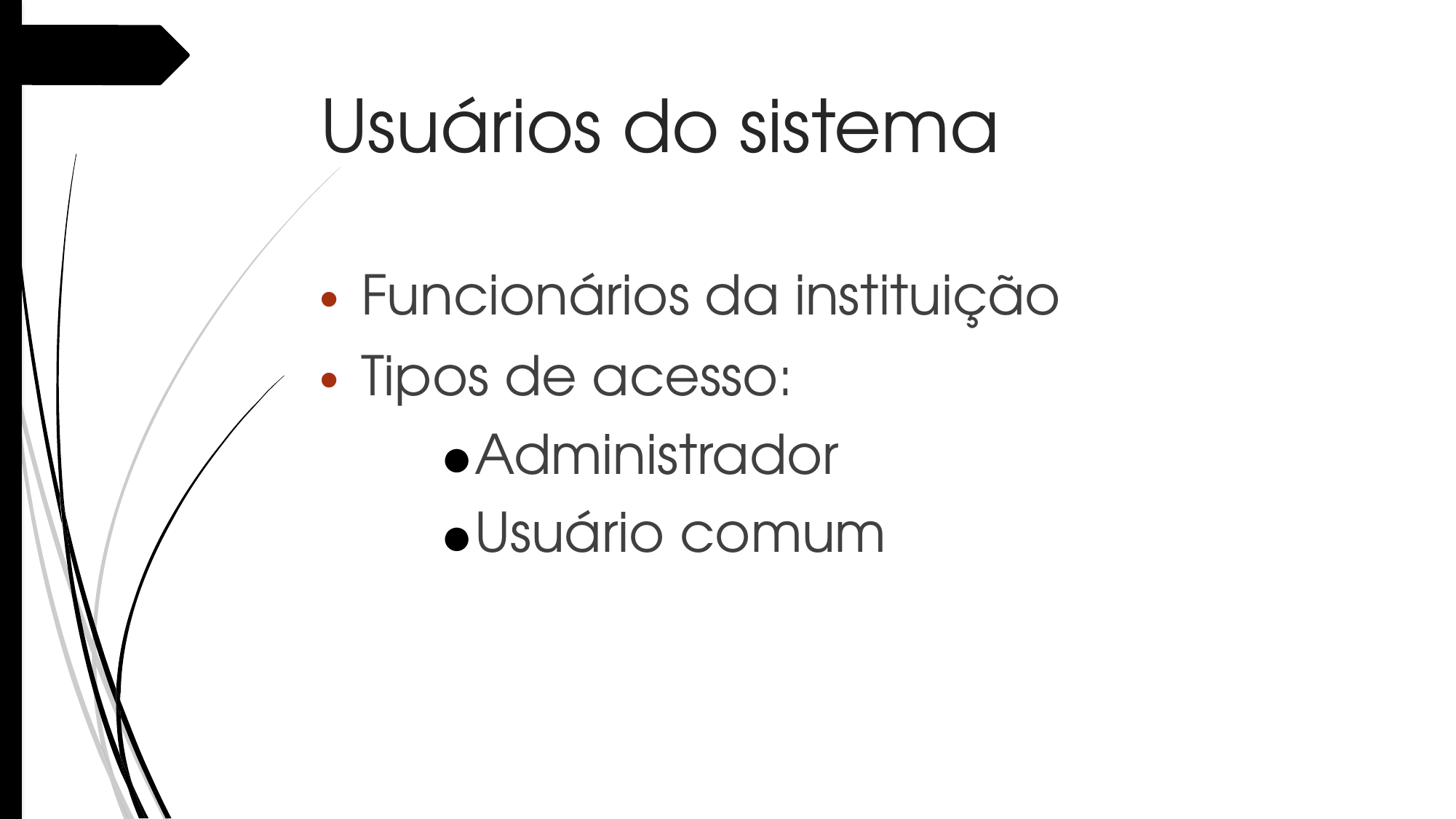

Usuários do sistema
Funcionários da instituição
Tipos de acesso:
Administrador
Usuário comum